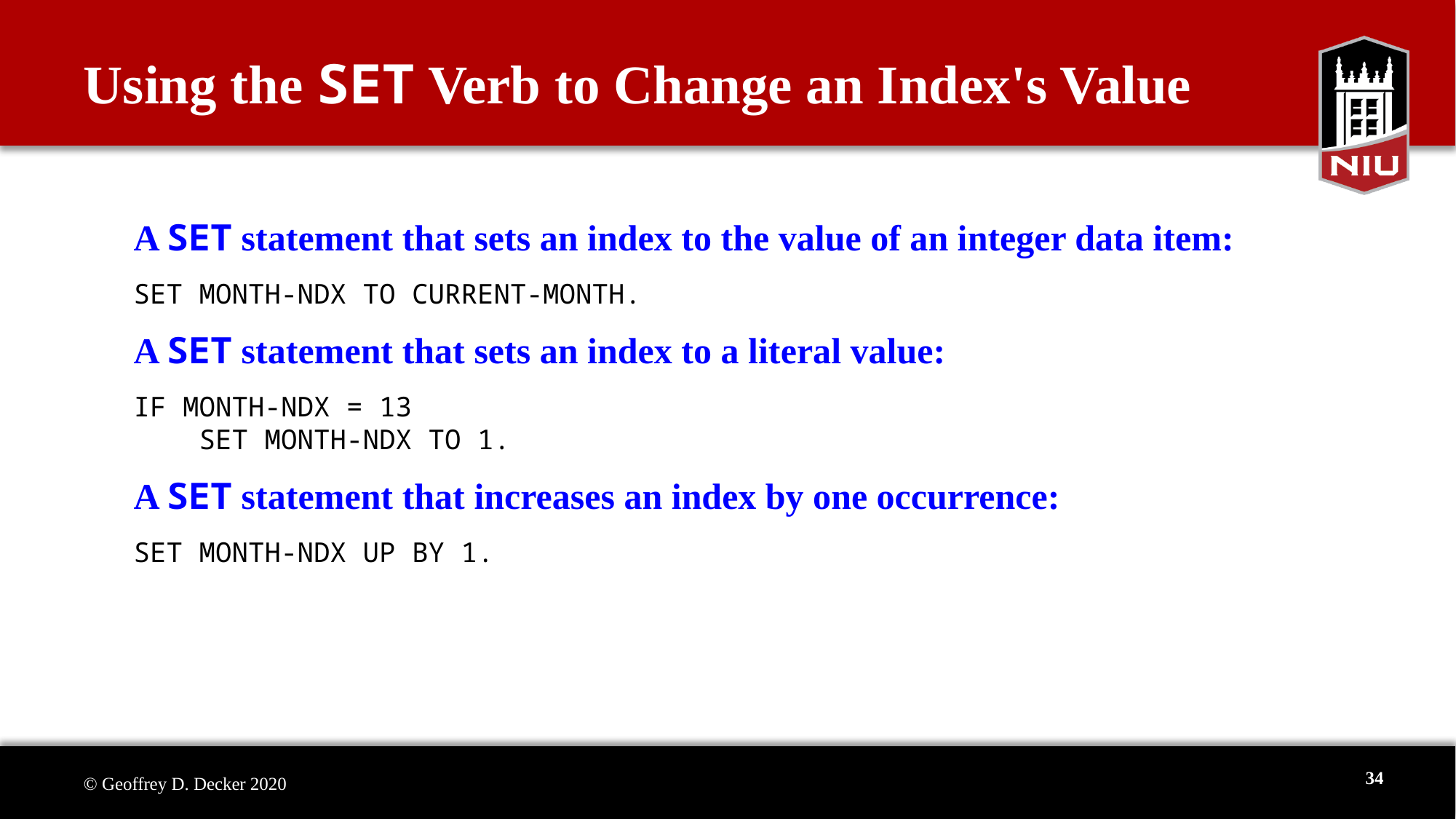

Using the SET Verb to Change an Index's Value
A SET statement that sets an index to the value of an integer data item:

SET MONTH-NDX TO CURRENT-MONTH.

A SET statement that sets an index to a literal value:

IF MONTH-NDX = 13
    SET MONTH-NDX TO 1.

A SET statement that increases an index by one occurrence:

SET MONTH-NDX UP BY 1.

34
© Geoffrey D. Decker 2020